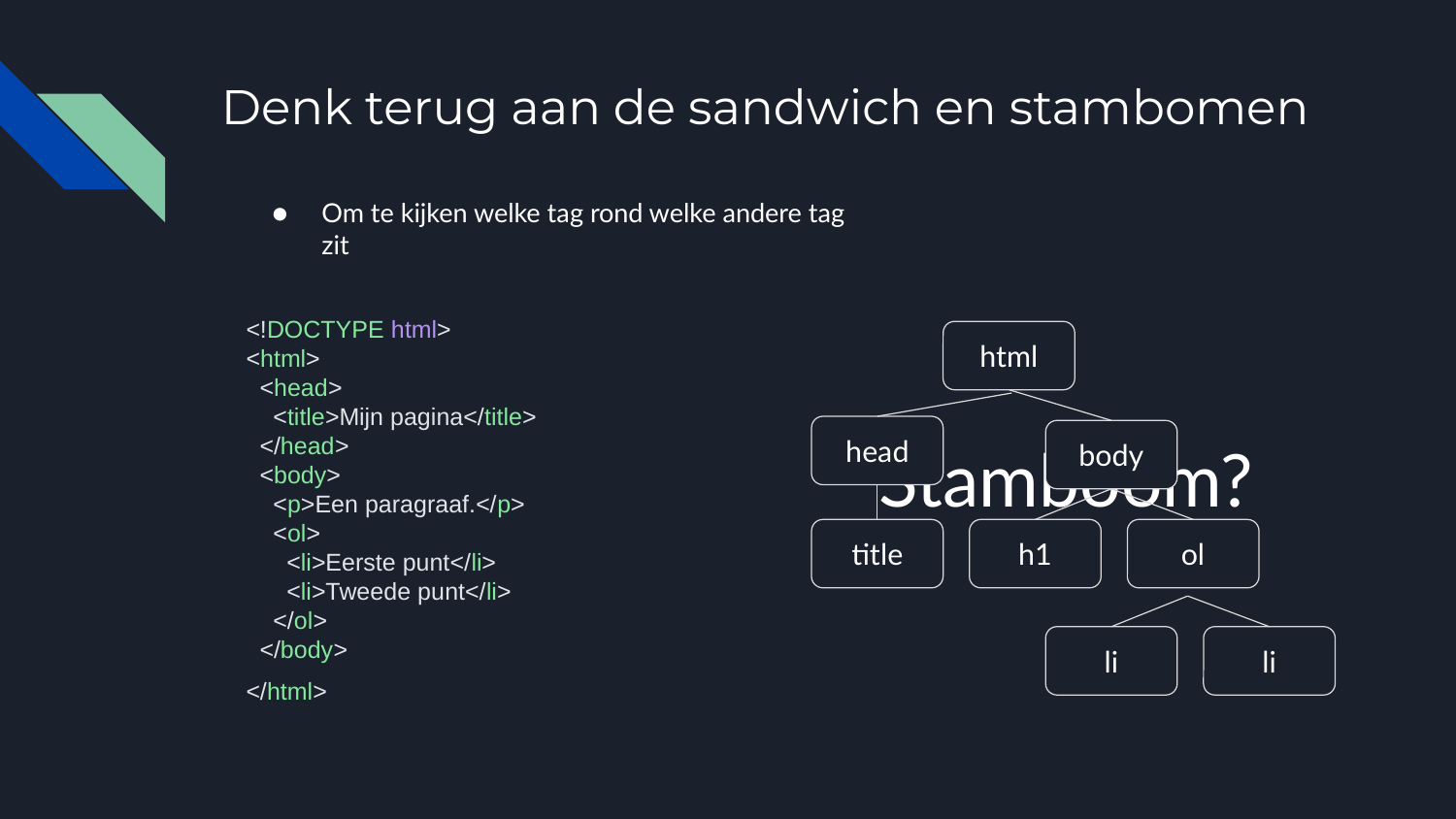

# Denk terug aan de sandwich en stambomen
Om te kijken welke tag rond welke andere tag zit
<!DOCTYPE html>
<html>
  <head>
    <title>Mijn pagina</title>
  </head>
  <body>
    <p>Een paragraaf.</p>
    <ol>
      <li>Eerste punt</li>
      <li>Tweede punt</li>
    </ol>
  </body>
</html>

html
head
Stamboom?
body
title
h1
ol
li
li